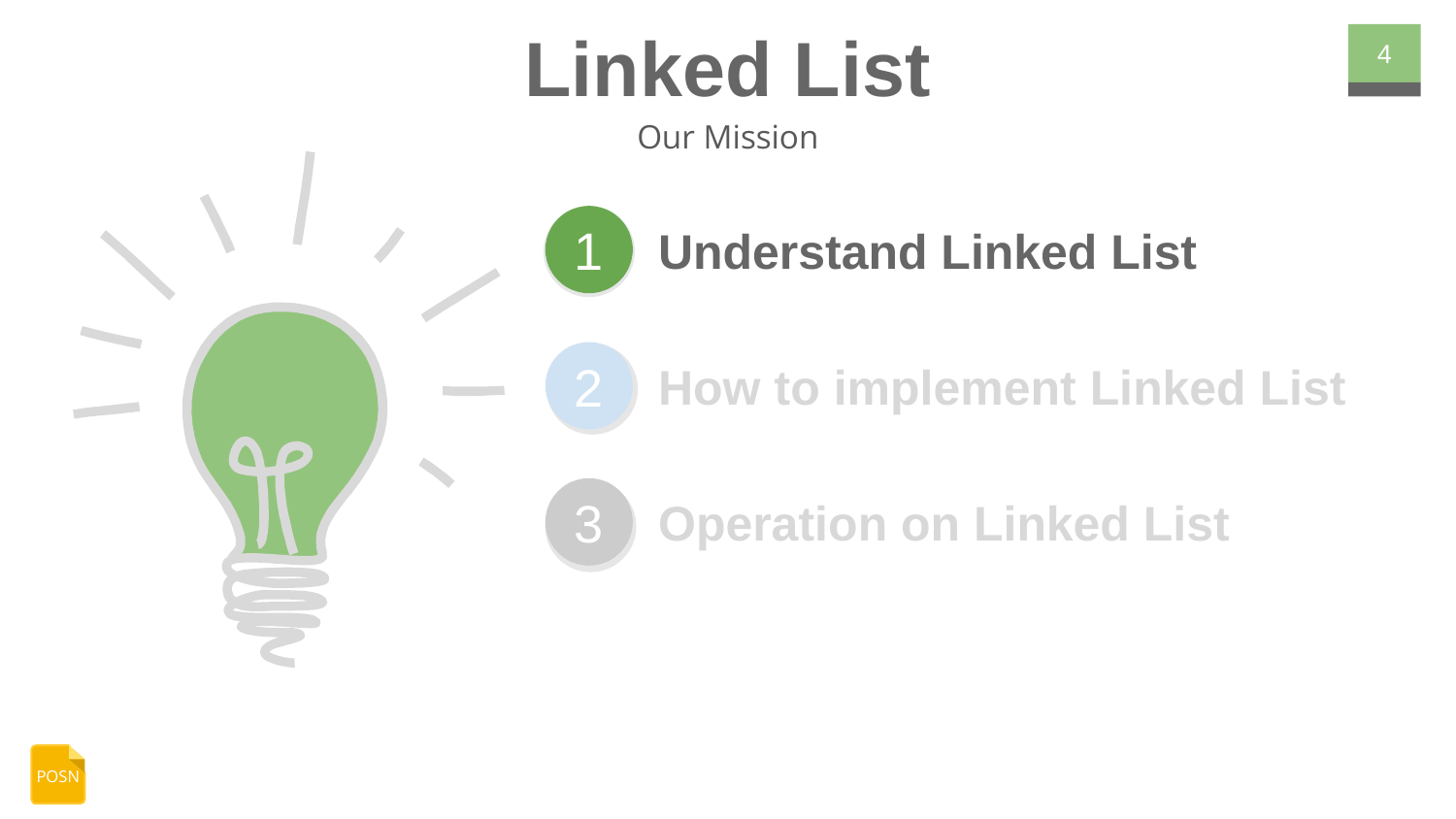

# Linked List
4
Our Mission

Understand Linked List
1

How to implement Linked List

2

Operation on Linked List

3